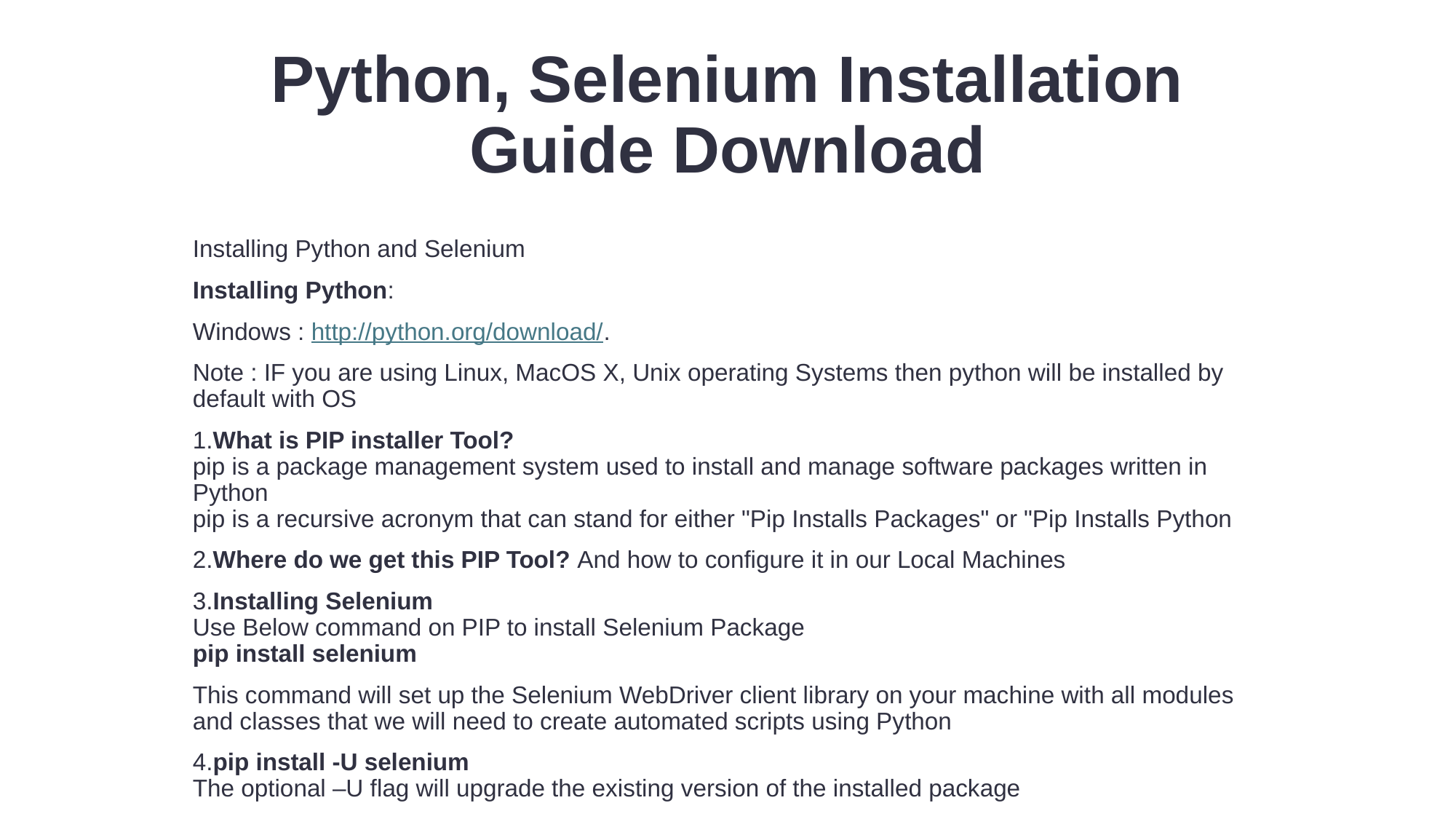

# Python, Selenium Installation Guide Download

Installing Python and Selenium
Installing Python:
Windows : http://python.org/download/.
Note : IF you are using Linux, MacOS X, Unix operating Systems then python will be installed by default with OS
1.What is PIP installer Tool?
pip is a package management system used to install and manage software packages written in Python
pip is a recursive acronym that can stand for either "Pip Installs Packages" or "Pip Installs Python
2.Where do we get this PIP Tool? And how to configure it in our Local Machines
3.Installing Selenium
Use Below command on PIP to install Selenium Package
pip install selenium
This command will set up the Selenium WebDriver client library on your machine with all modules and classes that we will need to create automated scripts using Python
4.pip install -U selenium
The optional –U flag will upgrade the existing version of the installed package